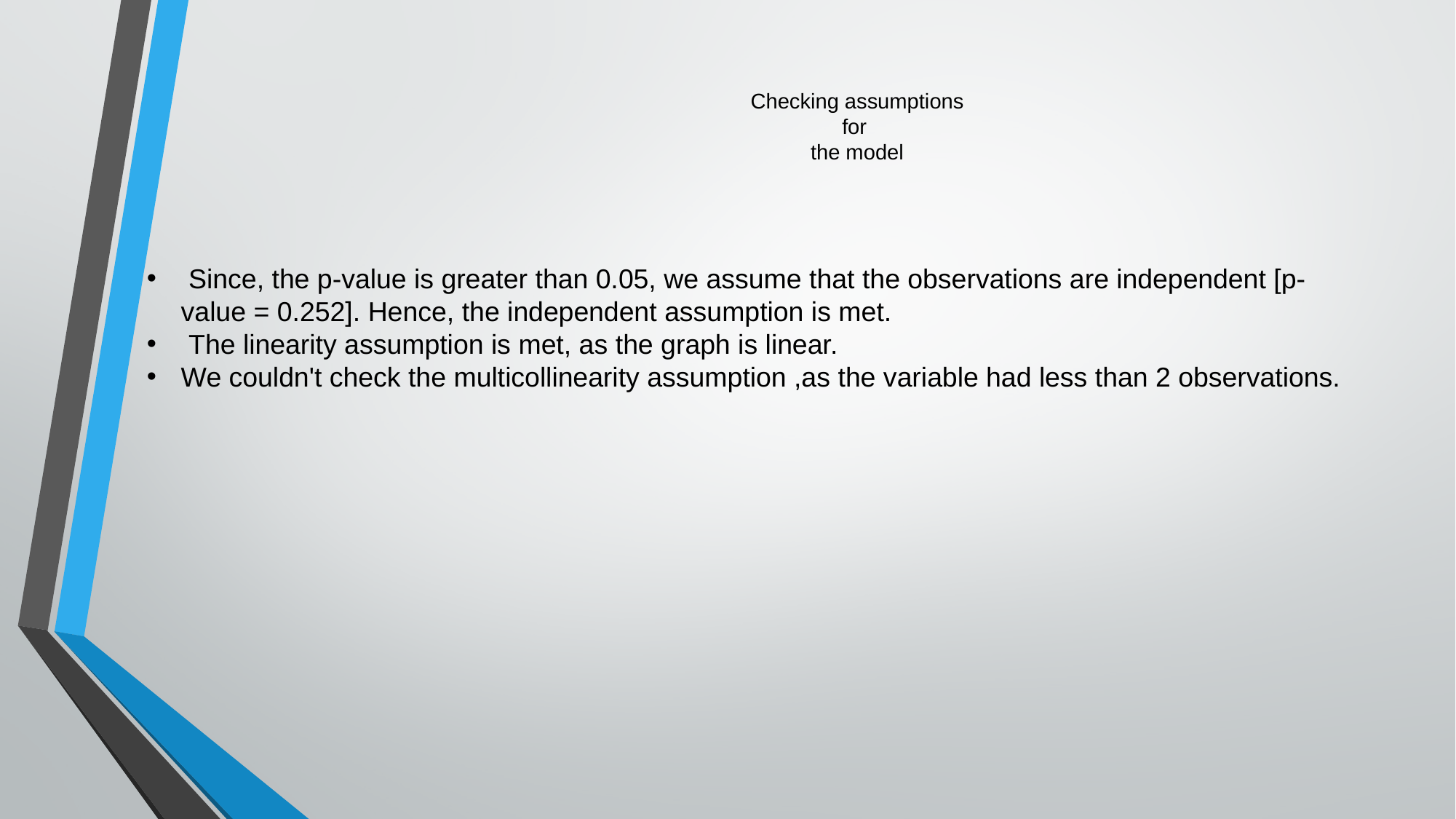

Checking assumptions
for 
the model
 Since, the p-value is greater than 0.05, we assume that the observations are independent [p-value = 0.252]. Hence, the independent assumption is met.
 The linearity assumption is met, as the graph is linear.
We couldn't check the multicollinearity assumption ,as the variable had less than 2 observations.